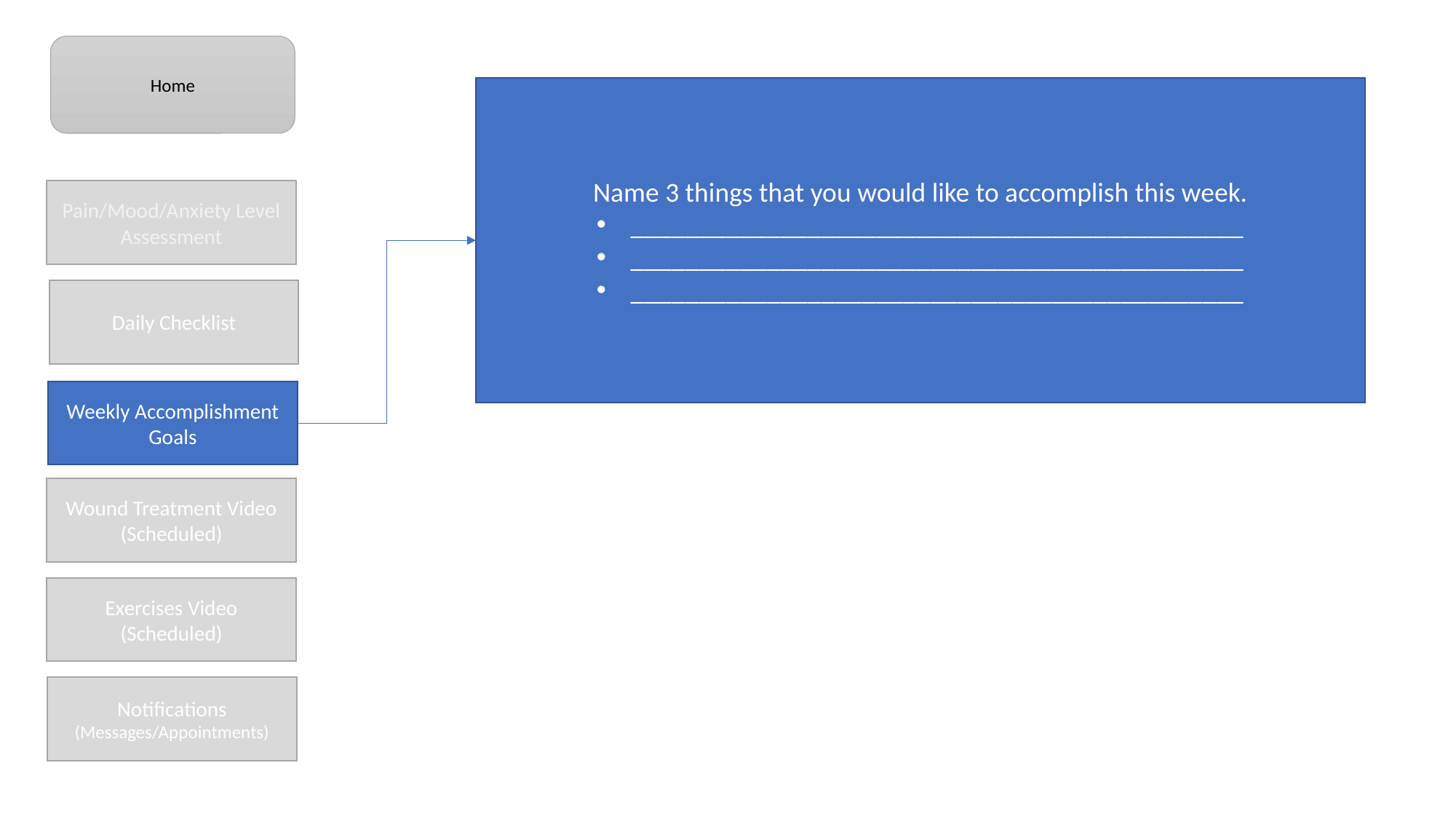

Home
Name 3 things that you would like to accomplish this week.
_____________________________________________
_____________________________________________
_____________________________________________
Pain/Mood/Anxiety Level Assessment
Daily Checklist
Weekly Accomplishment
Goals
Wound Treatment Video (Scheduled)
Exercises Video (Scheduled)
Notifications
(Messages/Appointments)